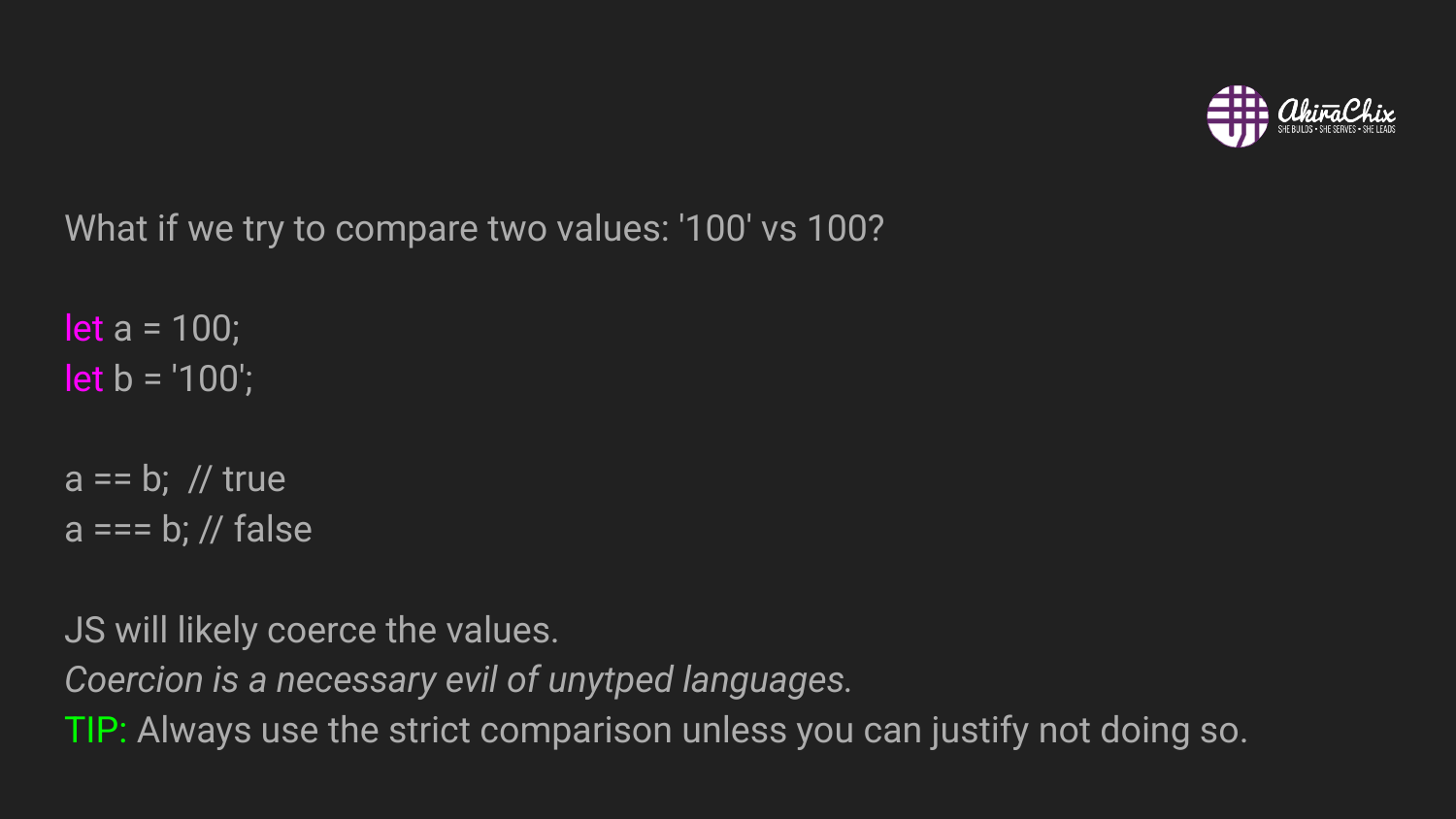

#
What if we try to compare two values: '100' vs 100?

let a = 100;
let b = '100';

a == b;  // true
a === b; // false

JS will likely coerce the values.
Coercion is a necessary evil of unytped languages.
TIP: Always use the strict comparison unless you can justify not doing so.